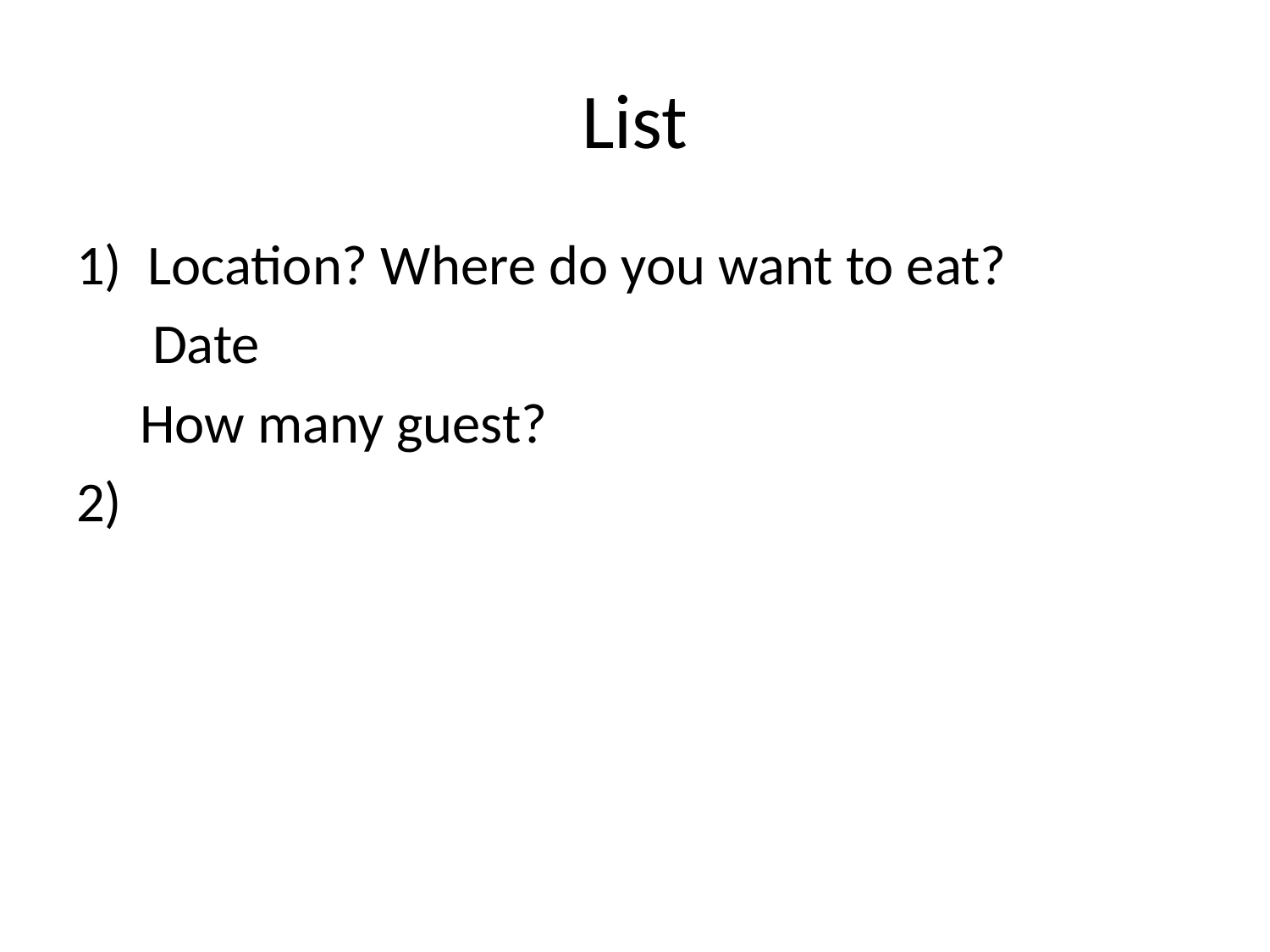

# List
Location? Where do you want to eat?
      Date
     How many guest?
2)